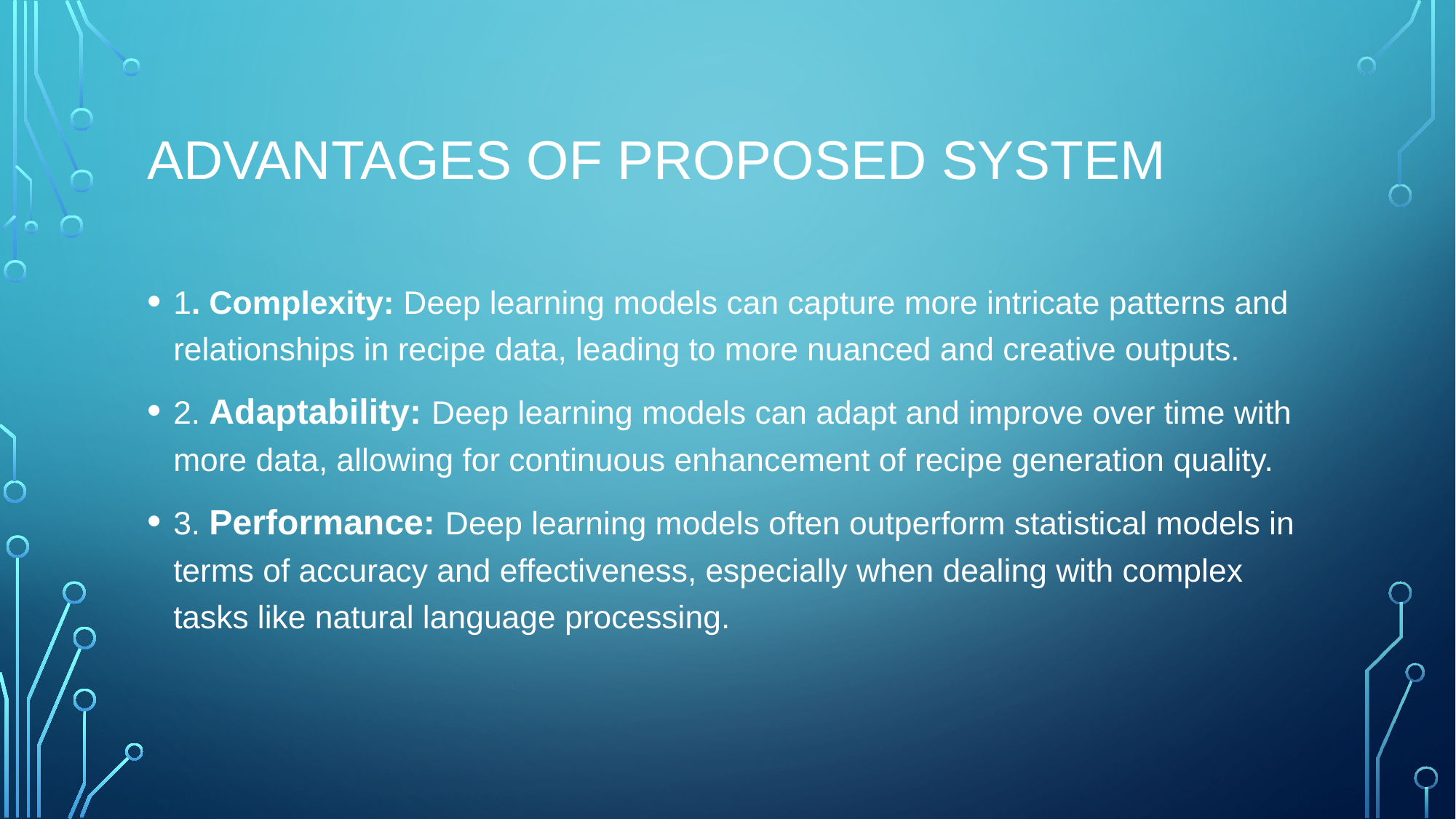

# Advantages of proposed system
1. Complexity: Deep learning models can capture more intricate patterns and relationships in recipe data, leading to more nuanced and creative outputs.
2. Adaptability: Deep learning models can adapt and improve over time with more data, allowing for continuous enhancement of recipe generation quality.
3. Performance: Deep learning models often outperform statistical models in terms of accuracy and effectiveness, especially when dealing with complex tasks like natural language processing.